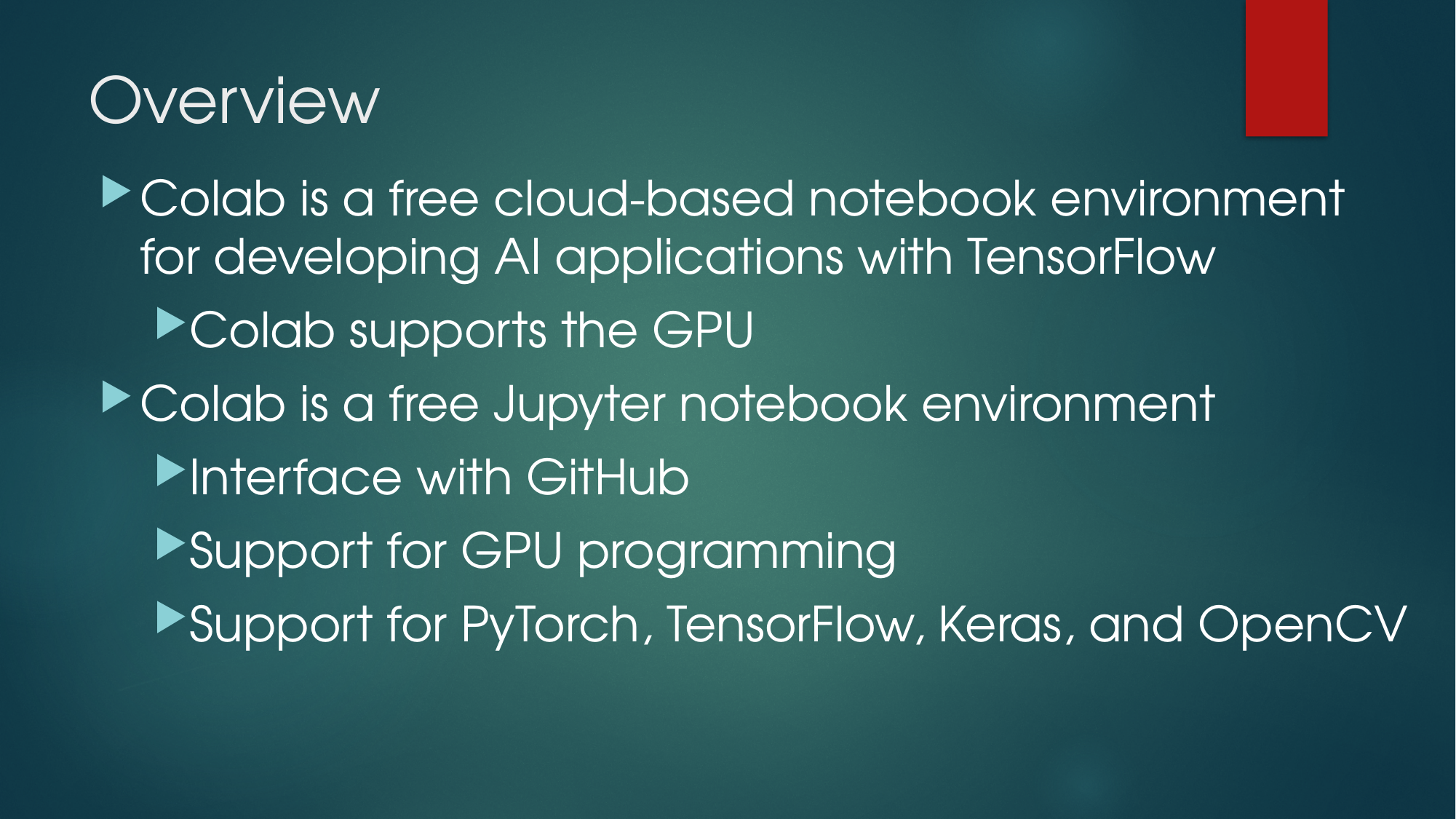

# Overview
Colab is a free cloud-based notebook environment for developing AI applications with TensorFlow
Colab supports the GPU
Colab is a free Jupyter notebook environment
Interface with GitHub
Support for GPU programming
Support for PyTorch, TensorFlow, Keras, and OpenCV